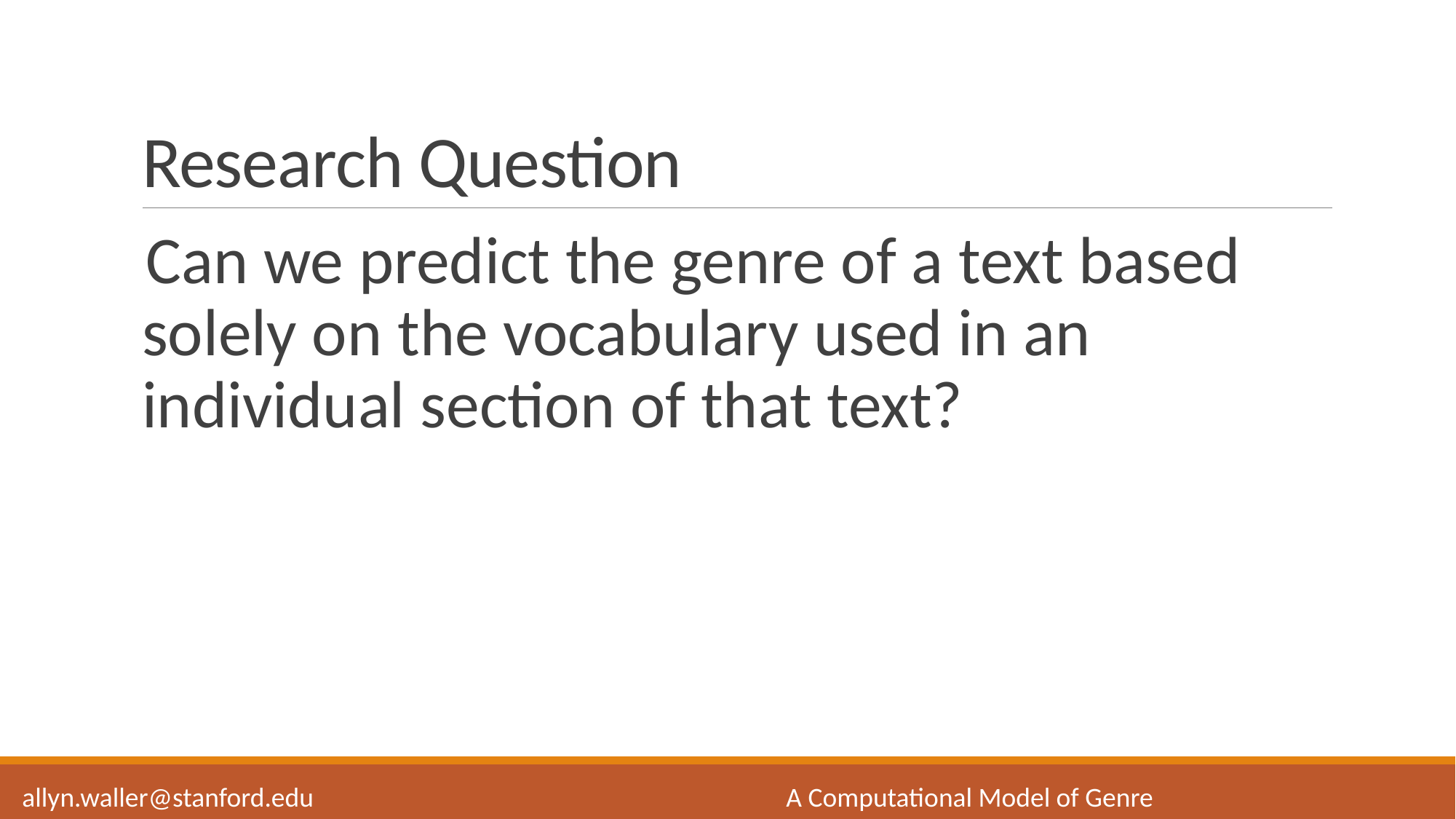

# Research Question
Can we predict the genre of a text based solely on the vocabulary used in an individual section of that text?
allyn.waller@stanford.edu					A Computational Model of Genre								SCS 2021